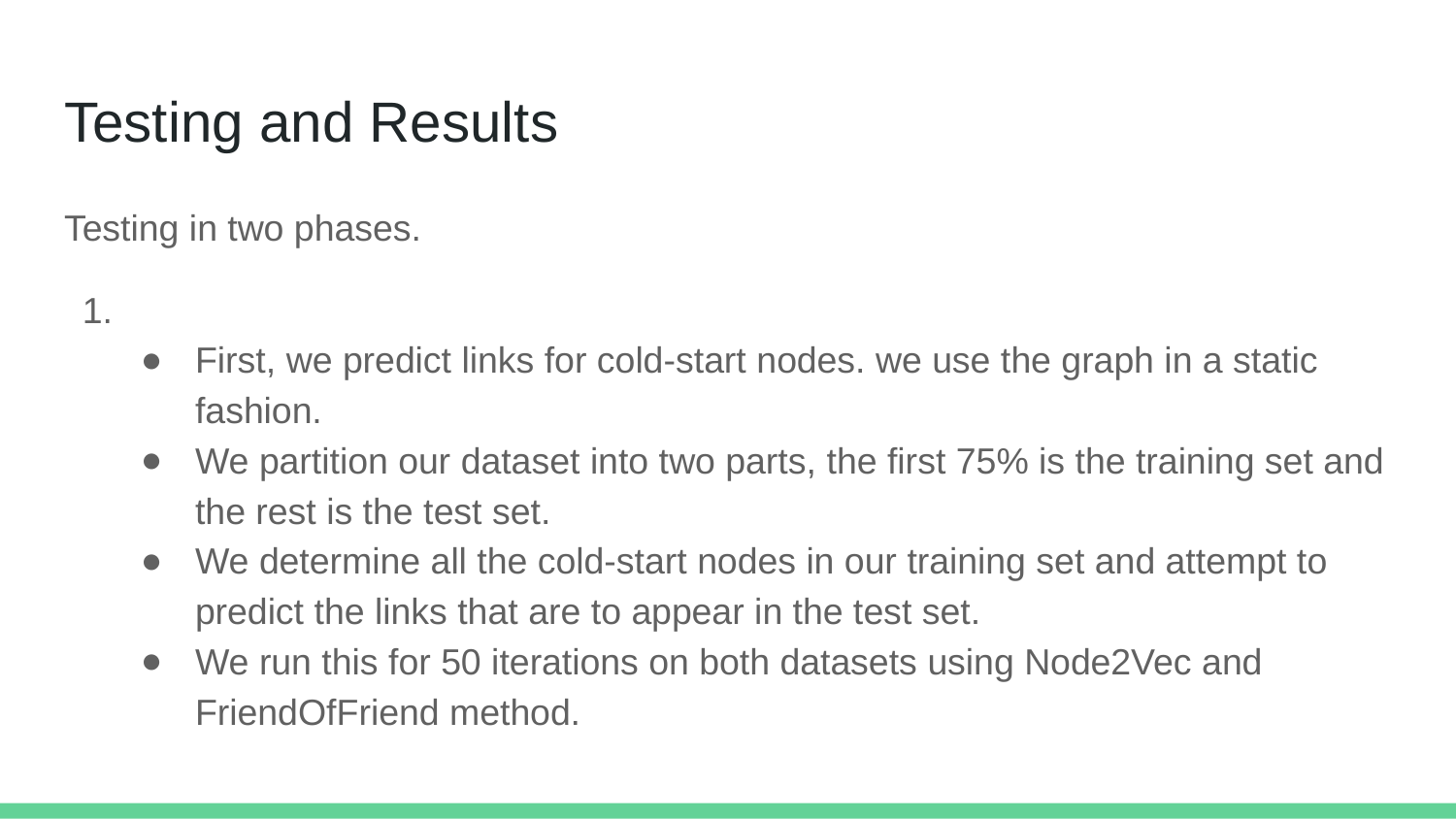

# Testing and Results
Testing in two phases.

First, we predict links for cold-start nodes. we use the graph in a static fashion.
We partition our dataset into two parts, the first 75% is the training set and the rest is the test set.
We determine all the cold-start nodes in our training set and attempt to predict the links that are to appear in the test set.
We run this for 50 iterations on both datasets using Node2Vec and FriendOfFriend method.